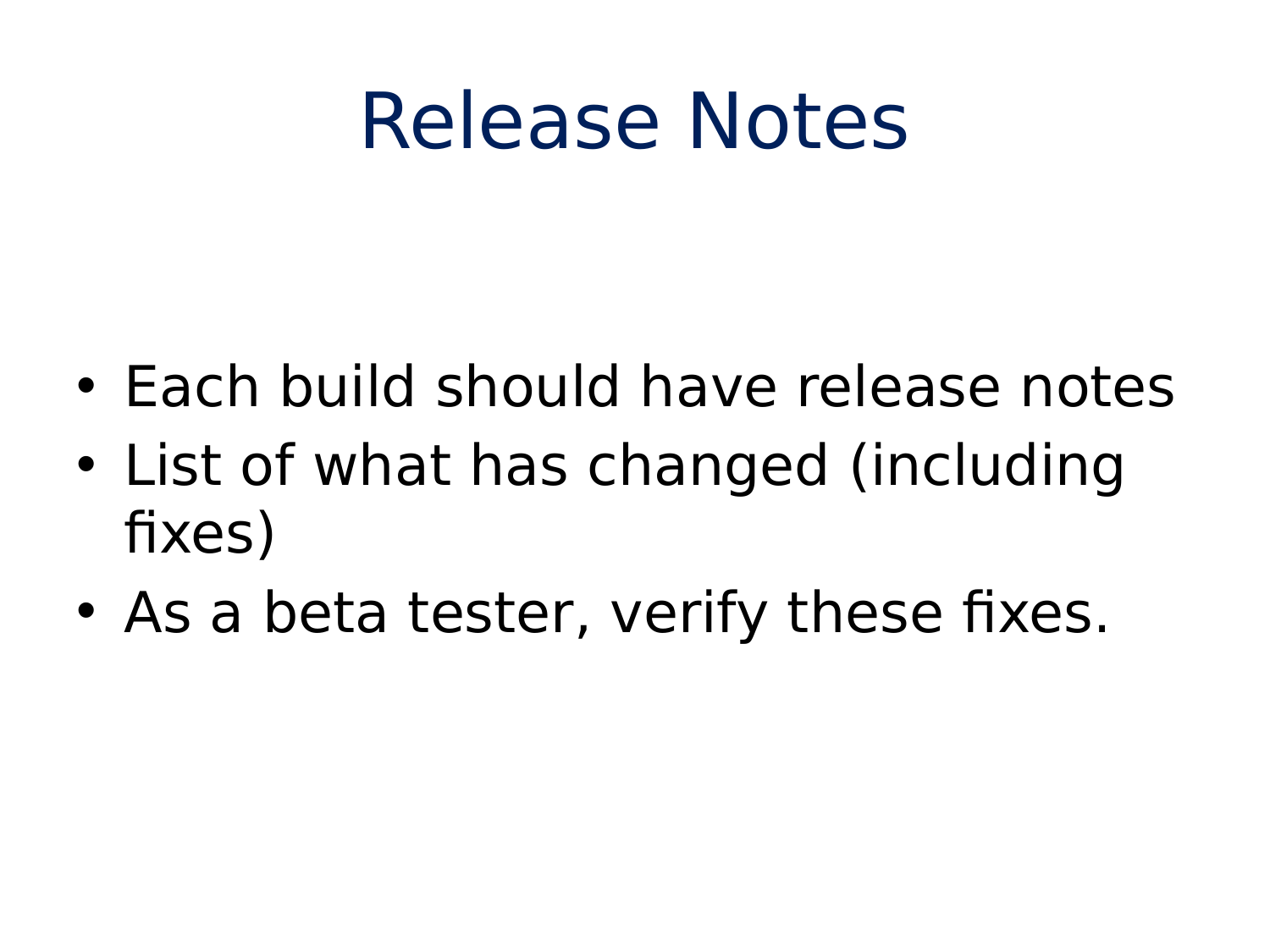

# Release Notes
Each build should have release notes
List of what has changed (including fixes)
As a beta tester, verify these fixes.